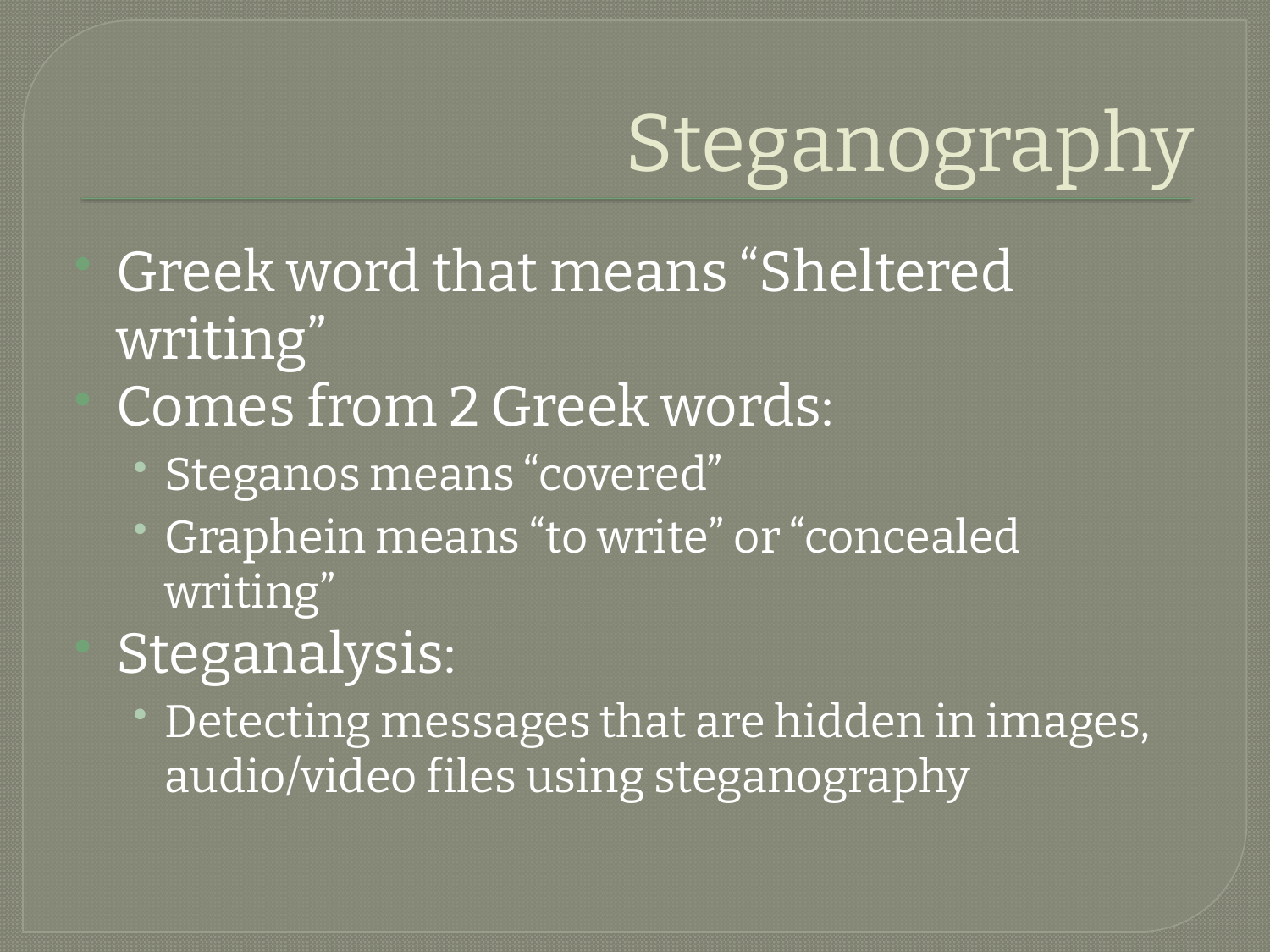

# Steganography
Greek word that means “Sheltered writing”
Comes from 2 Greek words:
Steganos means “covered”
Graphein means “to write” or “concealed writing”
Steganalysis:
Detecting messages that are hidden in images, audio/video files using steganography